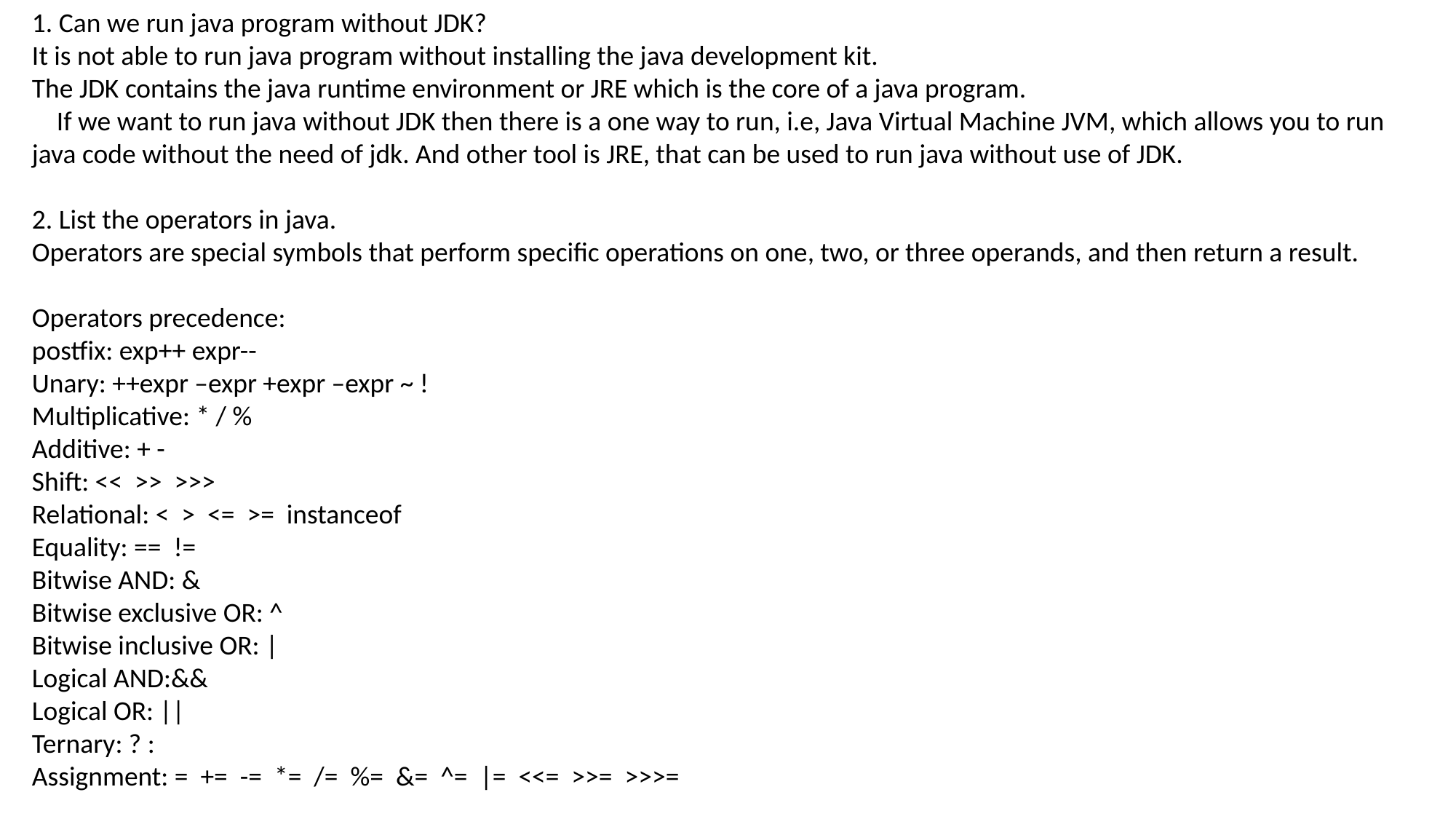

1. Can we run java program without JDK?
It is not able to run java program without installing the java development kit.
The JDK contains the java runtime environment or JRE which is the core of a java program.
    If we want to run java without JDK then there is a one way to run, i.e, Java Virtual Machine JVM, which allows you to run java code without the need of jdk. And other tool is JRE, that can be used to run java without use of JDK.

2. List the operators in java.
Operators are special symbols that perform specific operations on one, two, or three operands, and then return a result.

Operators precedence:
postfix: exp++ expr--
Unary: ++expr –expr +expr –expr ~ !
Multiplicative: * / %
Additive: + -
Shift: <<  >>  >>>
Relational: <  >  <=  >=  instanceof
Equality: ==  !=
Bitwise AND: &
Bitwise exclusive OR: ^
Bitwise inclusive OR: |
Logical AND:&&
Logical OR: ||
Ternary: ? :
Assignment: =  +=  -=  *=  /=  %=  &=  ^=  |=  <<=  >>=  >>>=